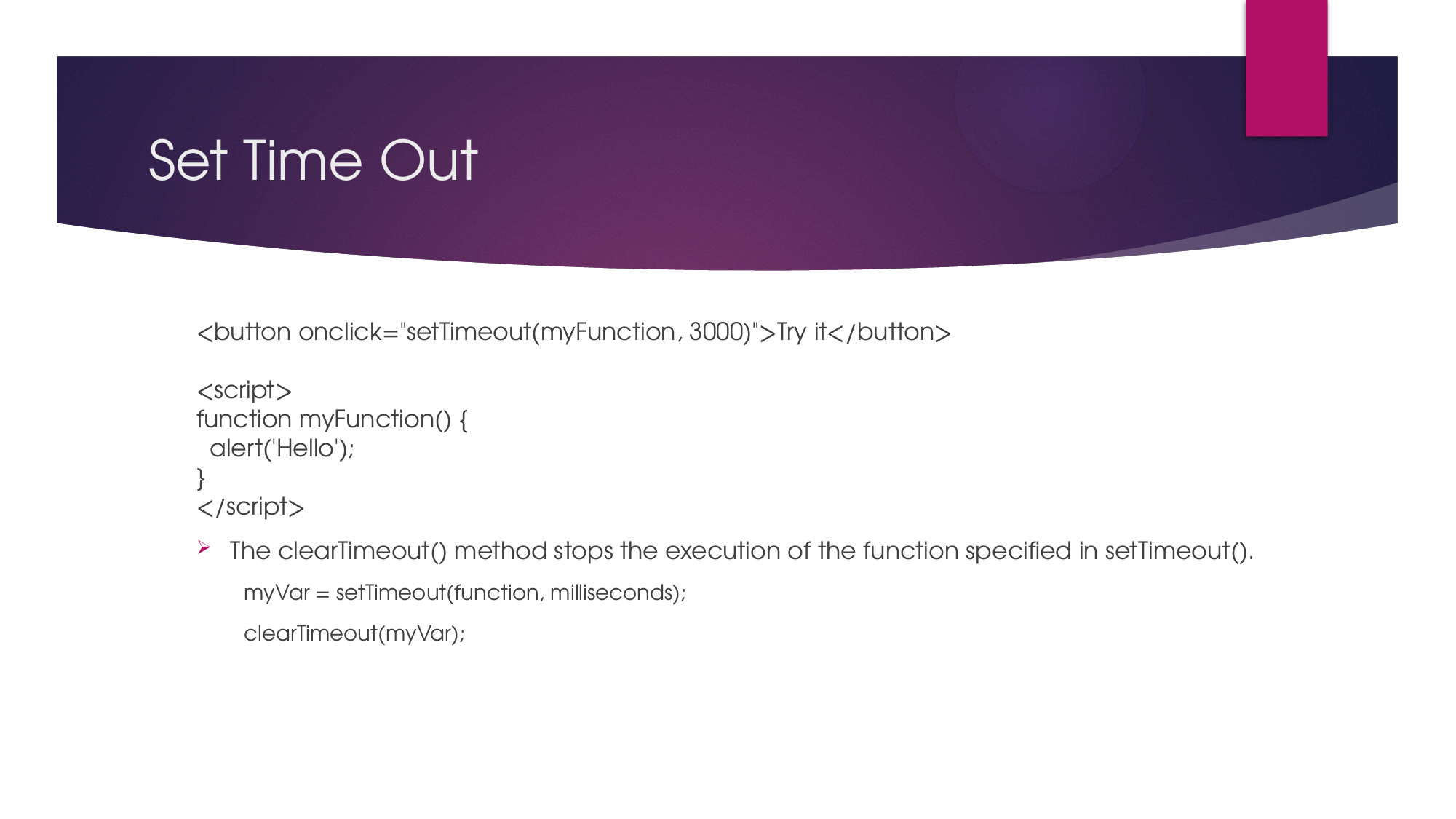

# Set Time Out
<button onclick="setTimeout(myFunction, 3000)">Try it</button>
<script>
function myFunction() {
  alert('Hello');
}
</script>
The clearTimeout() method stops the execution of the function specified in setTimeout().
myVar = setTimeout(function, milliseconds);
clearTimeout(myVar);